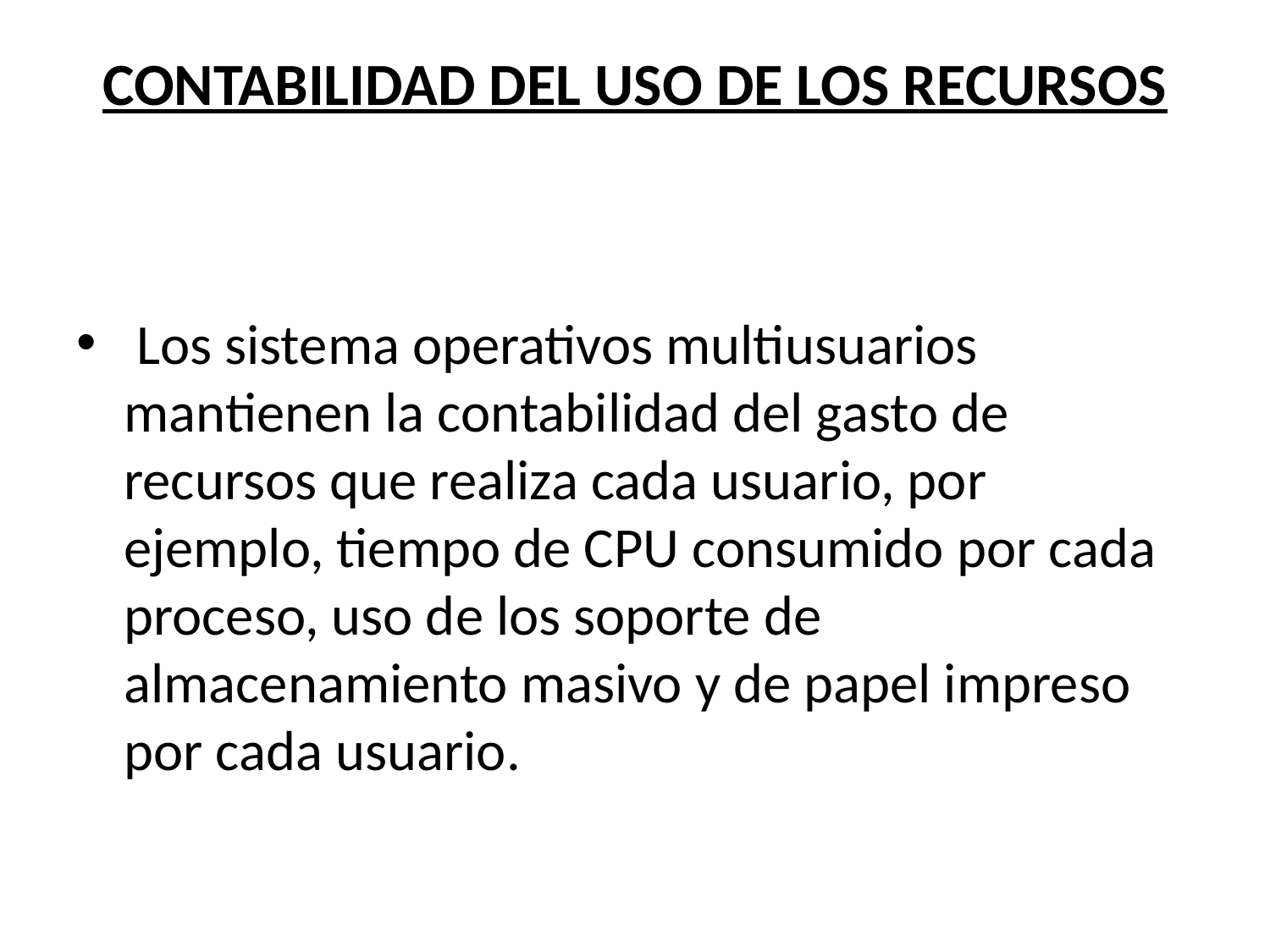

# CONTABILIDAD DEL USO DE LOS RECURSOS

 Los sistema operativos multiusuarios mantienen la contabilidad del gasto de recursos que realiza cada usuario, por ejemplo, tiempo de CPU consumido por cada proceso, uso de los soporte de almacenamiento masivo y de papel impreso por cada usuario.